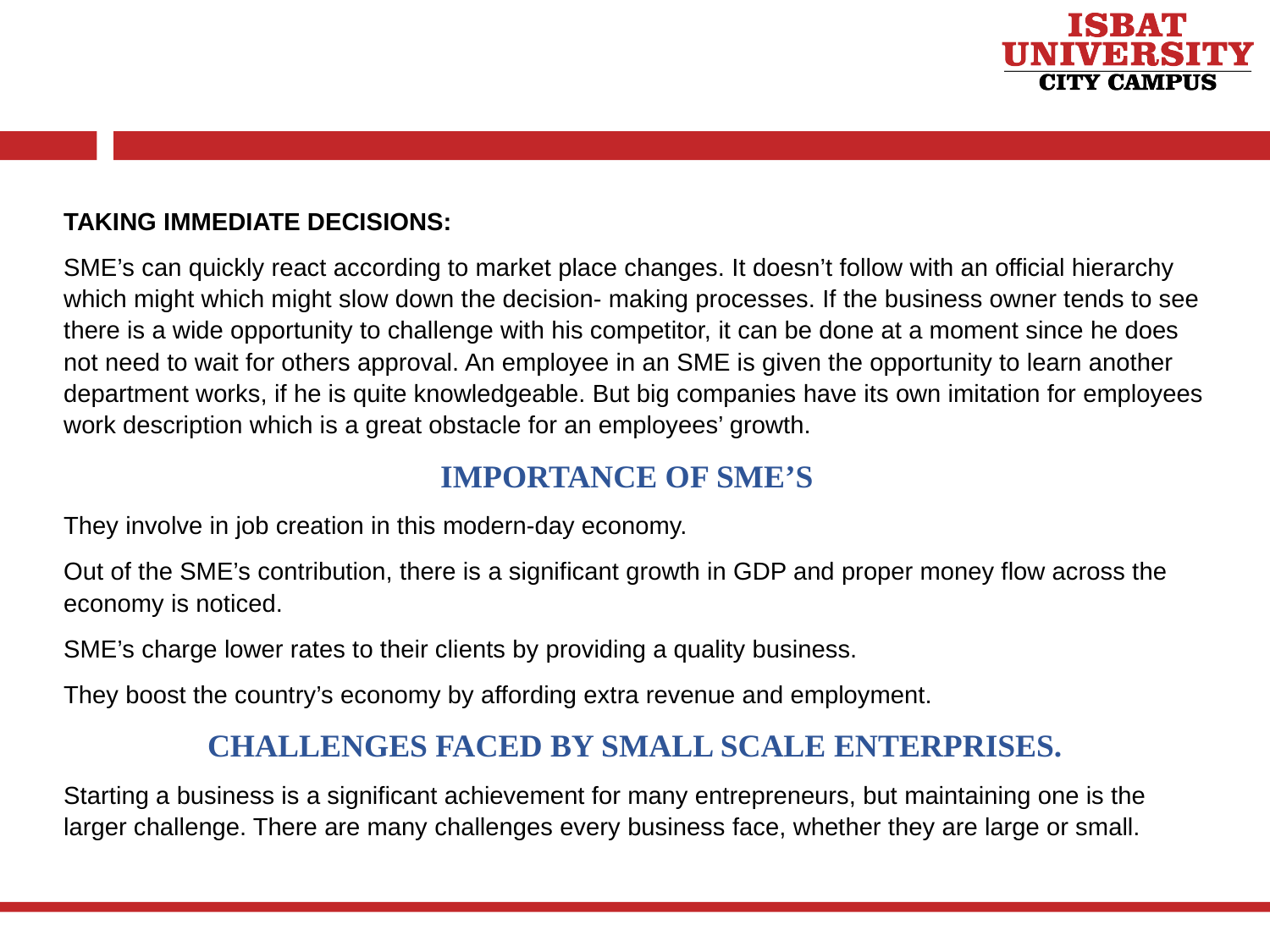

TAKING IMMEDIATE DECISIONS:
SME’s can quickly react according to market place changes. It doesn’t follow with an official hierarchy which might which might slow down the decision- making processes. If the business owner tends to see there is a wide opportunity to challenge with his competitor, it can be done at a moment since he does not need to wait for others approval. An employee in an SME is given the opportunity to learn another department works, if he is quite knowledgeable. But big companies have its own imitation for employees work description which is a great obstacle for an employees’ growth.
IMPORTANCE OF SME’S
They involve in job creation in this modern-day economy.
Out of the SME’s contribution, there is a significant growth in GDP and proper money flow across the economy is noticed.
SME’s charge lower rates to their clients by providing a quality business.
They boost the country’s economy by affording extra revenue and employment.
CHALLENGES FACED BY SMALL SCALE ENTERPRISES.
Starting a business is a significant achievement for many entrepreneurs, but maintaining one is the larger challenge. There are many challenges every business face, whether they are large or small.